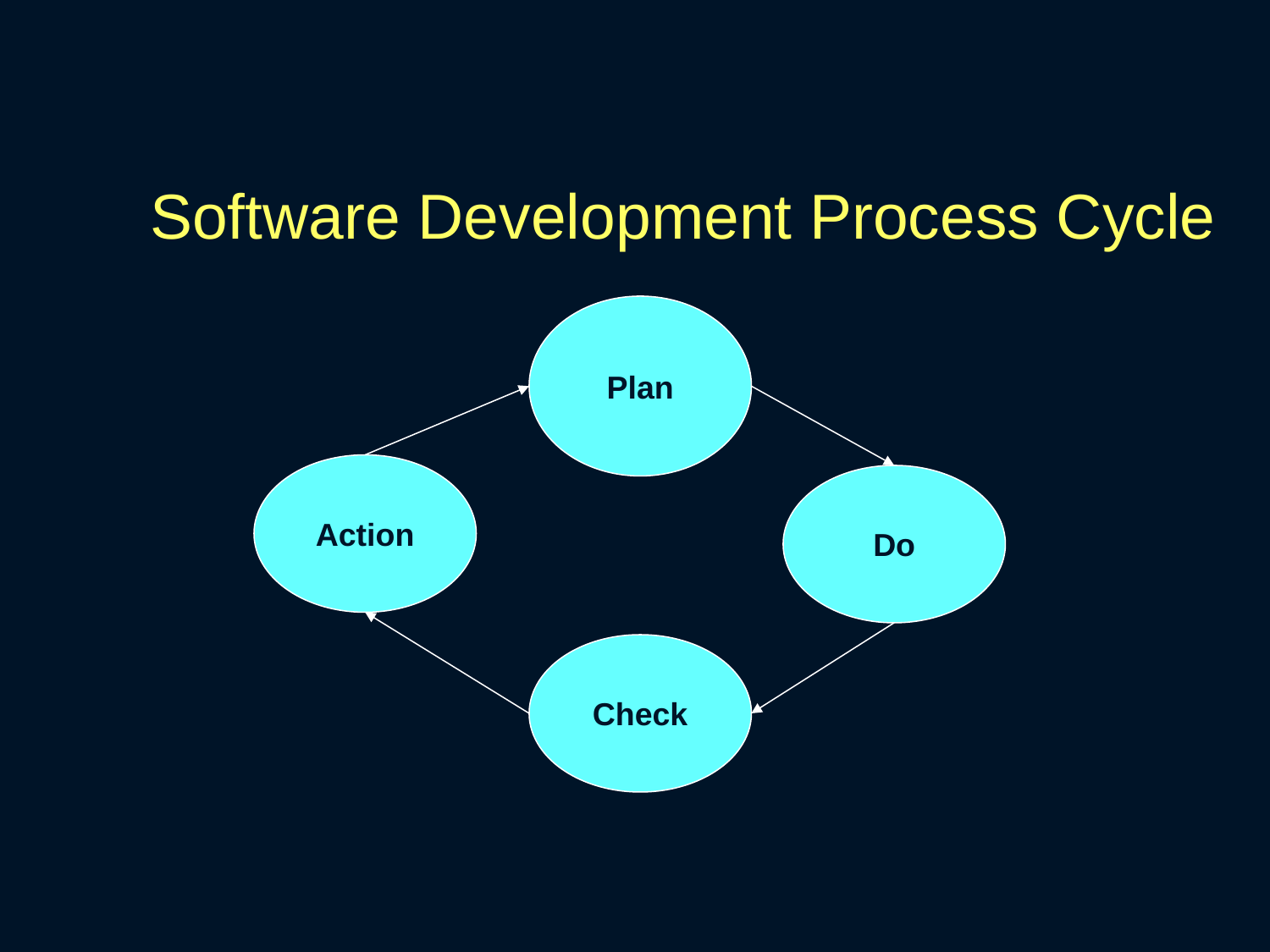

Software Development Process Cycle
Plan
Action
Do
Check